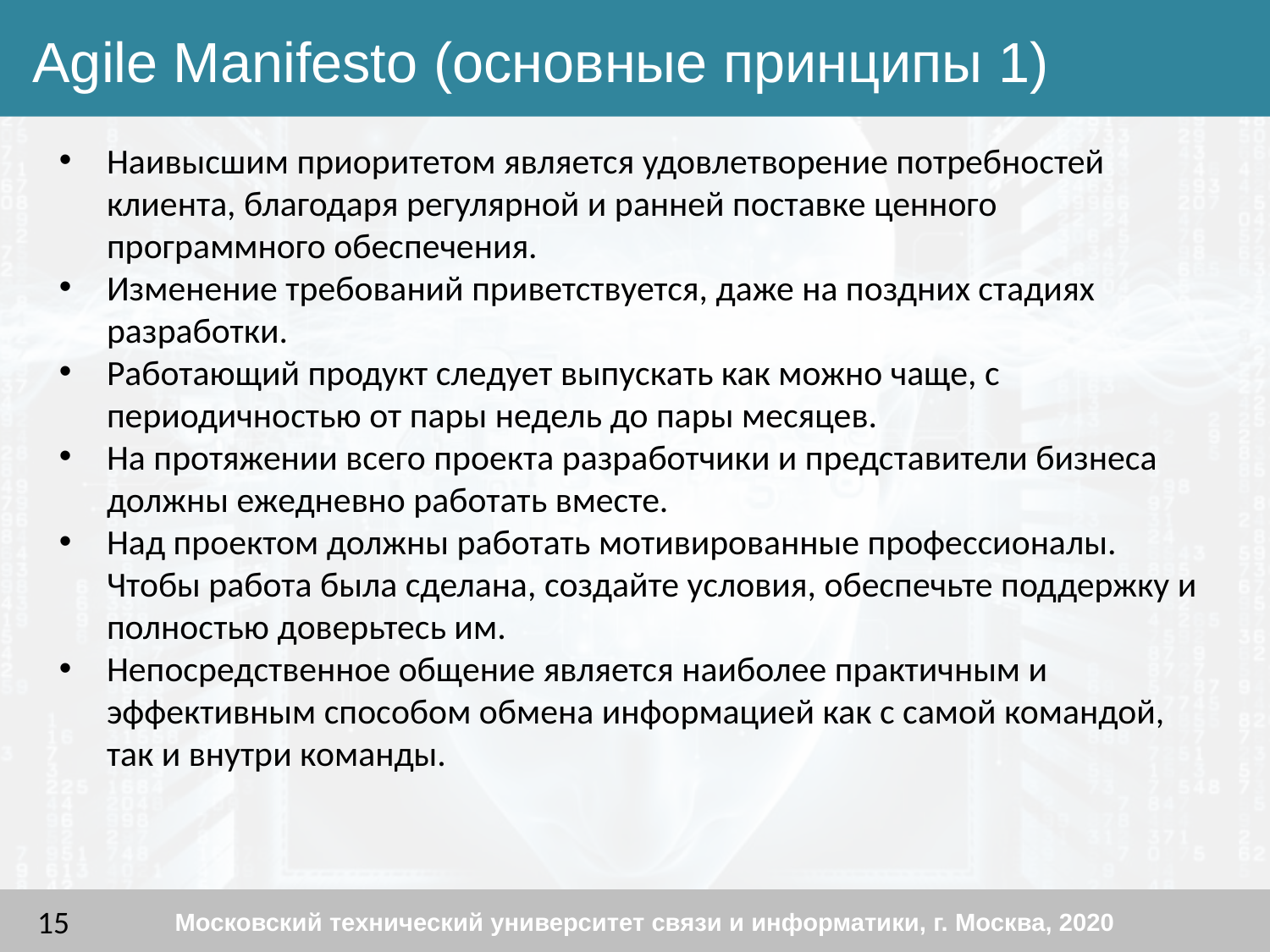

Agile Manifesto (основные принципы 1)
Наивысшим приоритетом является удовлетворение потребностей клиента, благодаря регулярной и ранней поставке ценного программного обеспечения.
Изменение требований приветствуется, даже на поздних стадиях разработки.
Работающий продукт следует выпускать как можно чаще, с периодичностью от пары недель до пары месяцев.
На протяжении всего проекта разработчики и представители бизнеса должны ежедневно работать вместе.
Над проектом должны работать мотивированные профессионалы. Чтобы работа была сделана, создайте условия, обеспечьте поддержку и полностью доверьтесь им.
Непосредственное общение является наиболее практичным и эффективным способом обмена информацией как с самой командой, так и внутри команды.

15
Московский технический университет связи и информатики, г. Москва, 2020